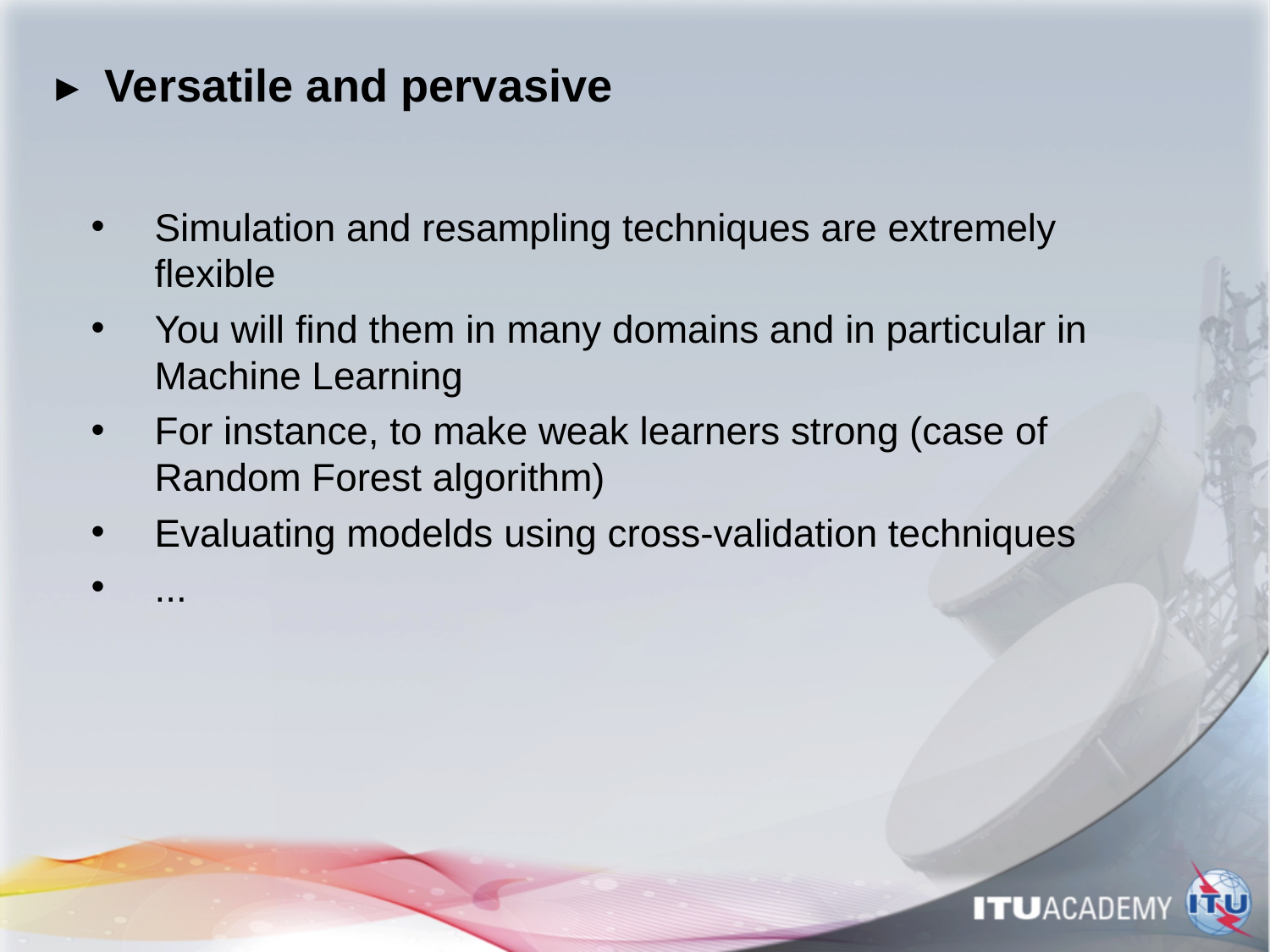

# ▸  Versatile and pervasive
Simulation and resampling techniques are extremely flexible
You will find them in many domains and in particular in Machine Learning
For instance, to make weak learners strong (case of Random Forest algorithm)
Evaluating modelds using cross-validation techniques
...